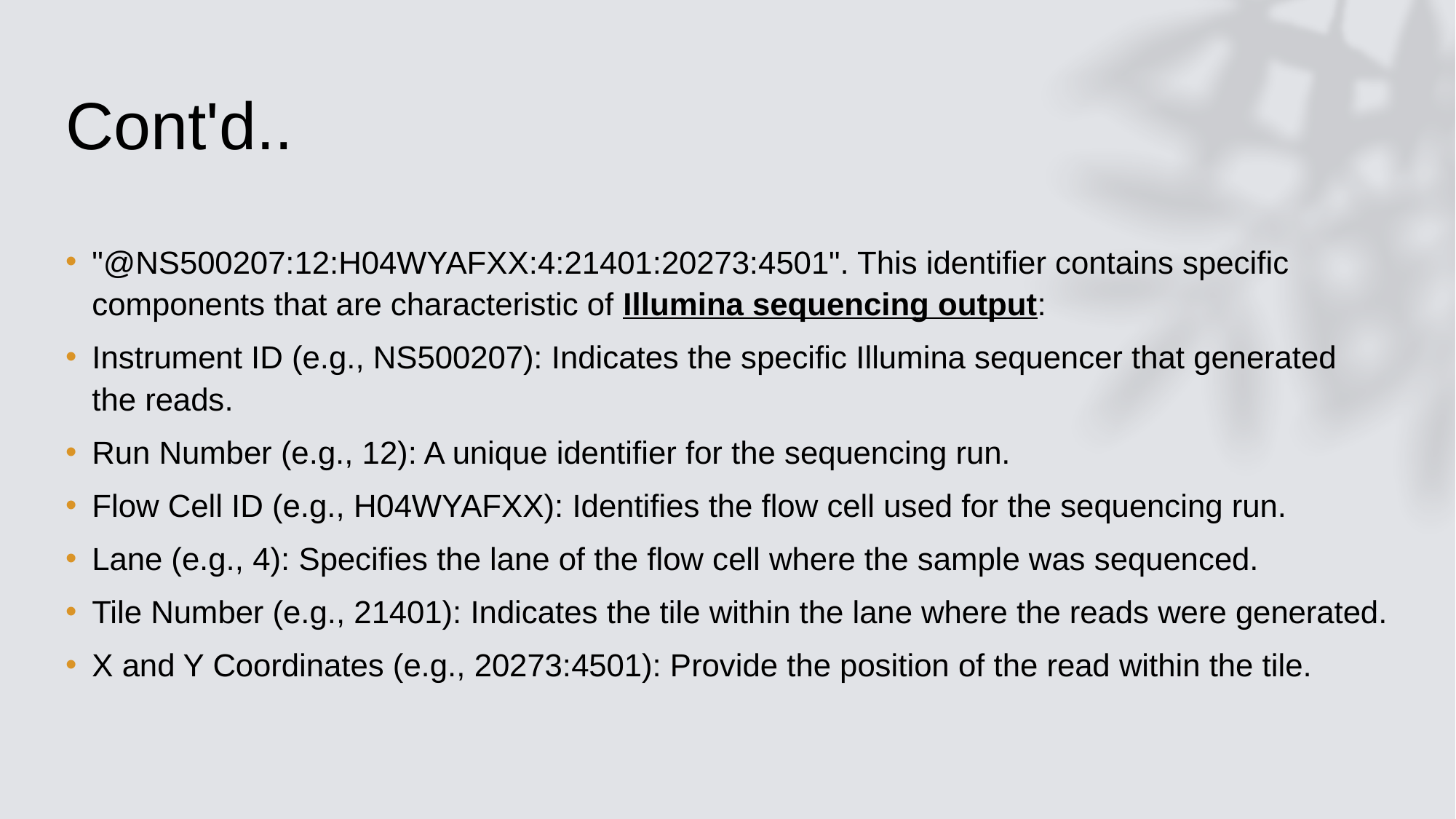

# Cont'd..
"@NS500207:12:H04WYAFXX:4:21401:20273:4501". This identifier contains specific components that are characteristic of Illumina sequencing output:
Instrument ID (e.g., NS500207): Indicates the specific Illumina sequencer that generated the reads.
Run Number (e.g., 12): A unique identifier for the sequencing run.
Flow Cell ID (e.g., H04WYAFXX): Identifies the flow cell used for the sequencing run.
Lane (e.g., 4): Specifies the lane of the flow cell where the sample was sequenced.
Tile Number (e.g., 21401): Indicates the tile within the lane where the reads were generated.
X and Y Coordinates (e.g., 20273:4501): Provide the position of the read within the tile.